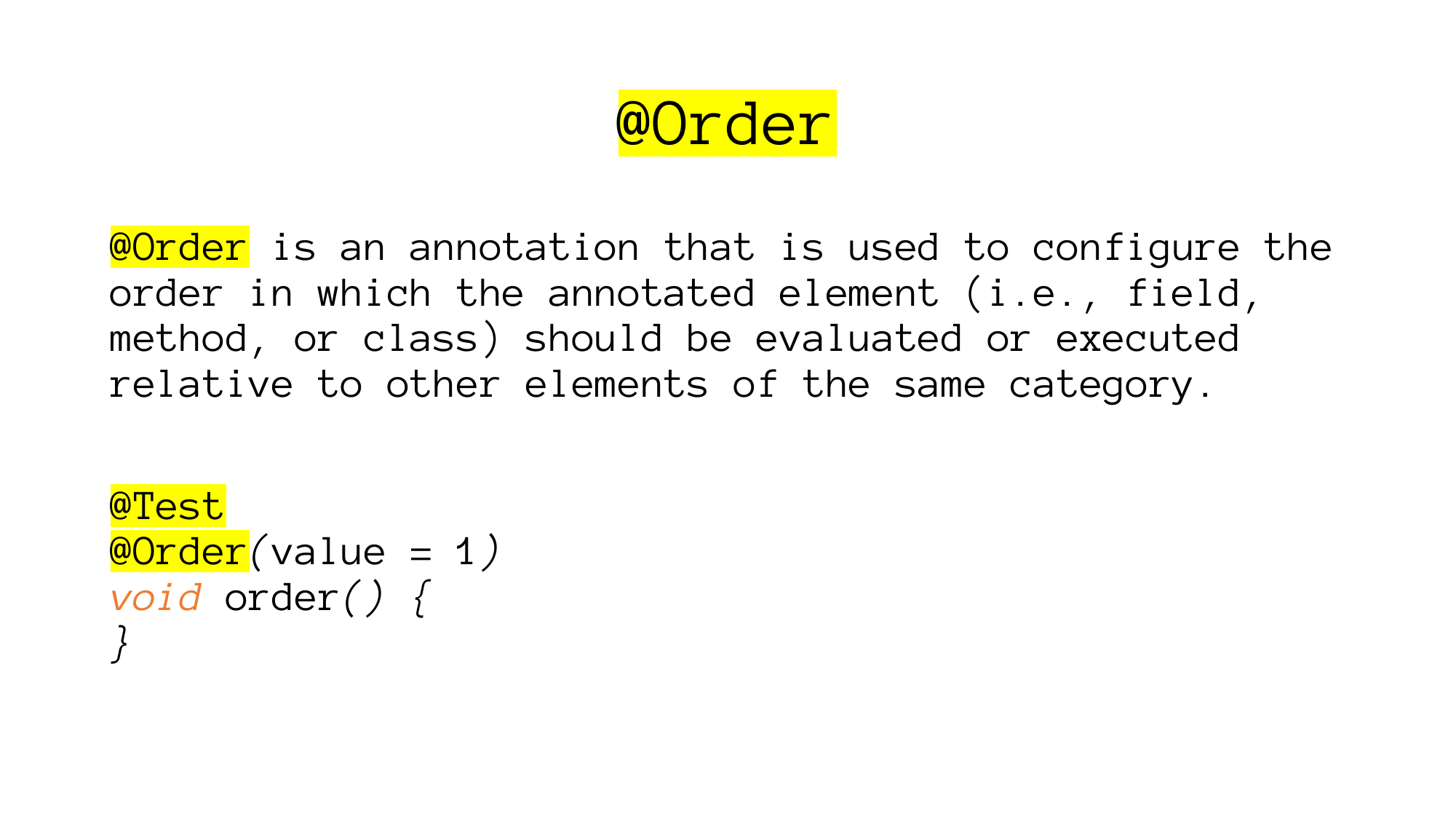

# @Order
@Order is an annotation that is used to configure the order in which the annotated element (i.e., field, method, or class) should be evaluated or executed relative to other elements of the same category.

@Test
@Order(value = 1)
void order() {
}